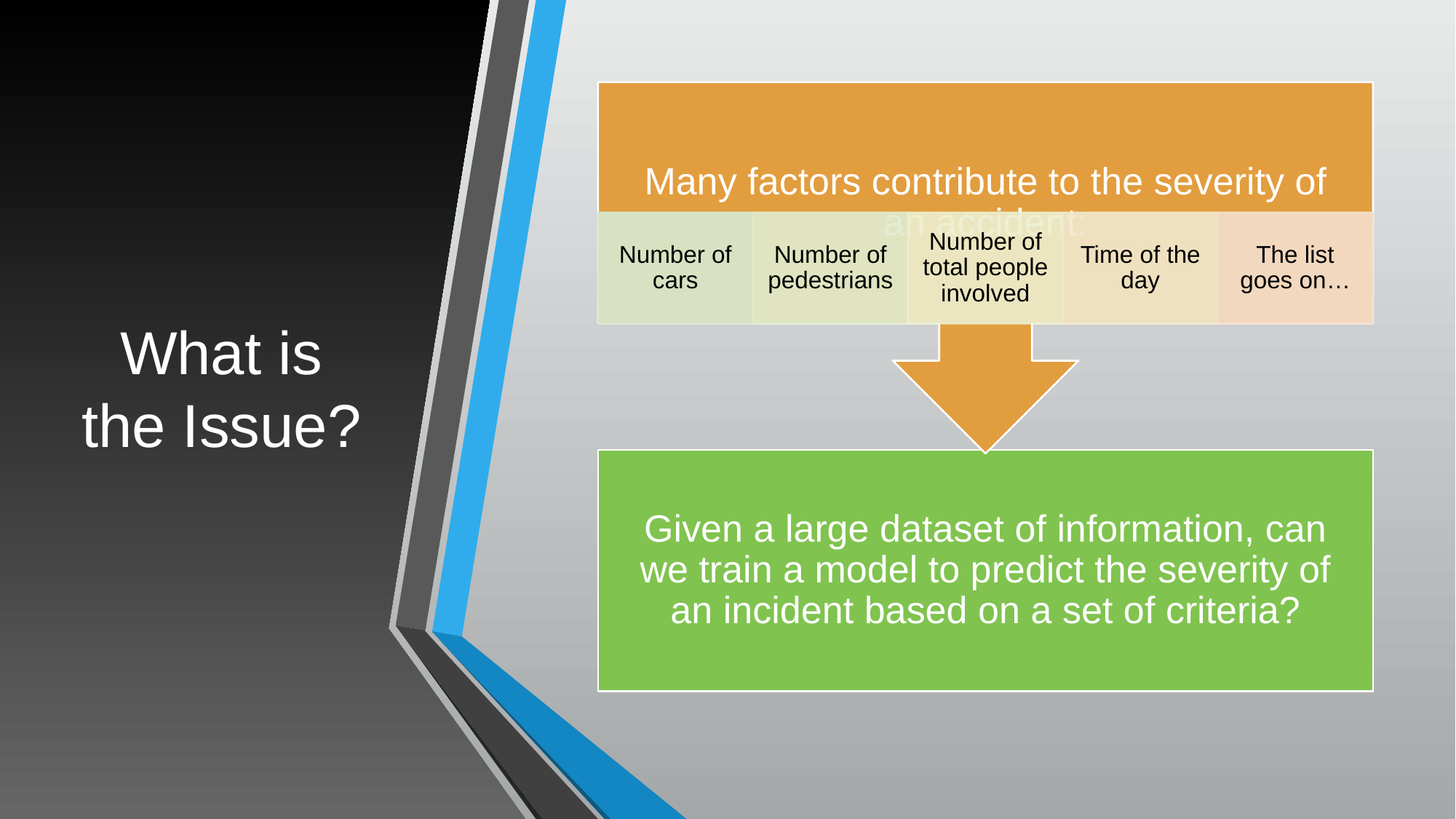

# What is the Issue?
Given a large dataset of information, can we train a model to predict the severity of an incident based on a set of criteria?
Many factors contribute to the severity of an accident:
Number of cars
Number of pedestrians
Number of total people involved
Time of the day
The list goes on…